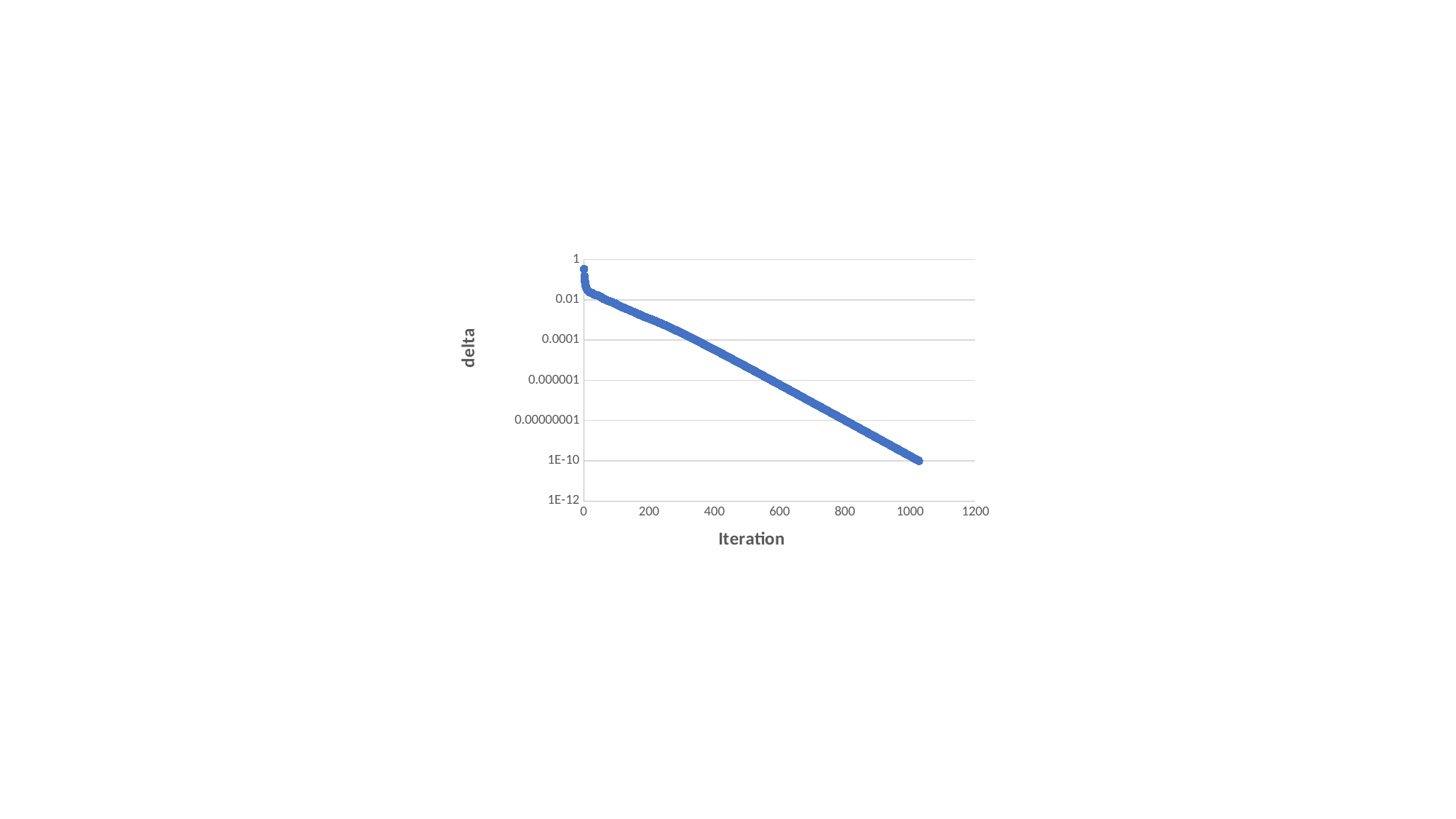

### Chart

| Category | delta |
|---|---|